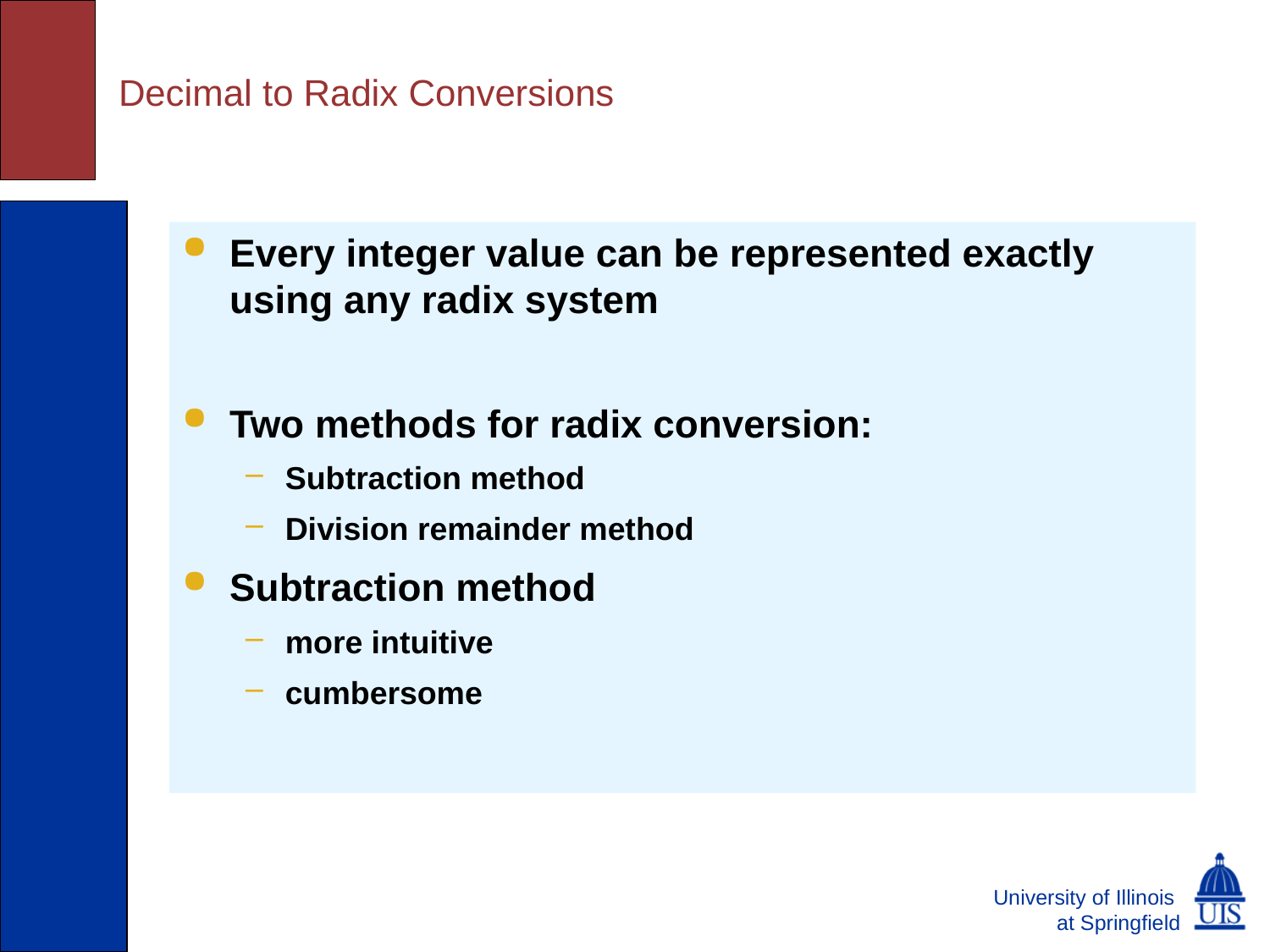

# Decimal to Radix Conversions
Every integer value can be represented exactly using any radix system

Two methods for radix conversion:
Subtraction method
Division remainder method
Subtraction method
more intuitive
cumbersome